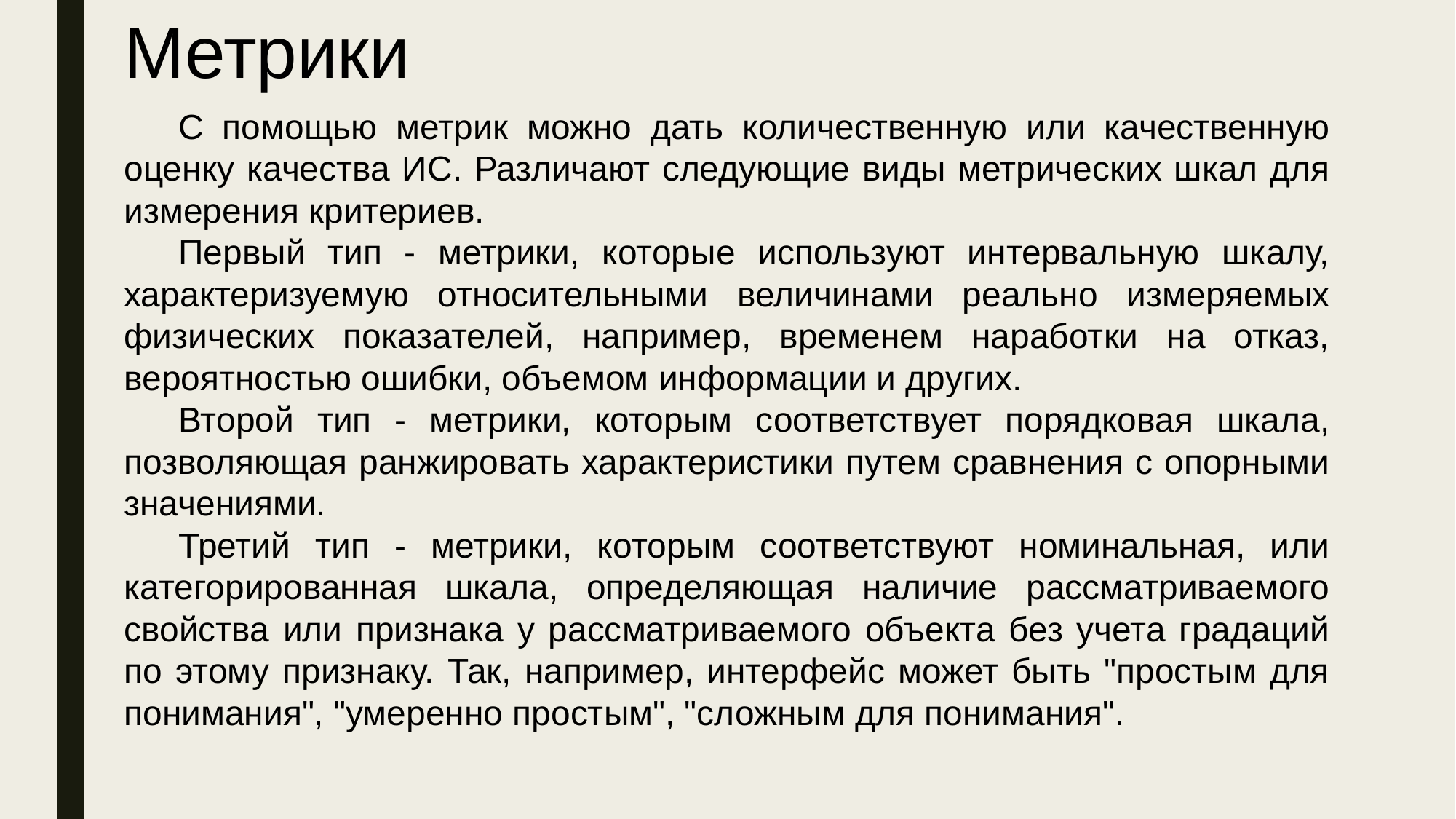

Метрики
С помощью метрик можно дать количественную или качественную оценку качества ИС. Различают следующие виды метрических шкал для измерения критериев.
Первый тип - метрики, которые используют интервальную шкалу, характеризуемую относительными величинами реально измеряемых физических показателей, например, временем наработки на отказ, вероятностью ошибки, объемом информации и других.
Второй тип - метрики, которым соответствует порядковая шкала, позволяющая ранжировать характеристики путем сравнения с опорными значениями.
Третий тип - метрики, которым соответствуют номинальная, или категорированная шкала, определяющая наличие рассматриваемого свойства или признака у рассматриваемого объекта без учета градаций по этому признаку. Так, например, интерфейс может быть "простым для понимания", "умеренно простым", "сложным для понимания".